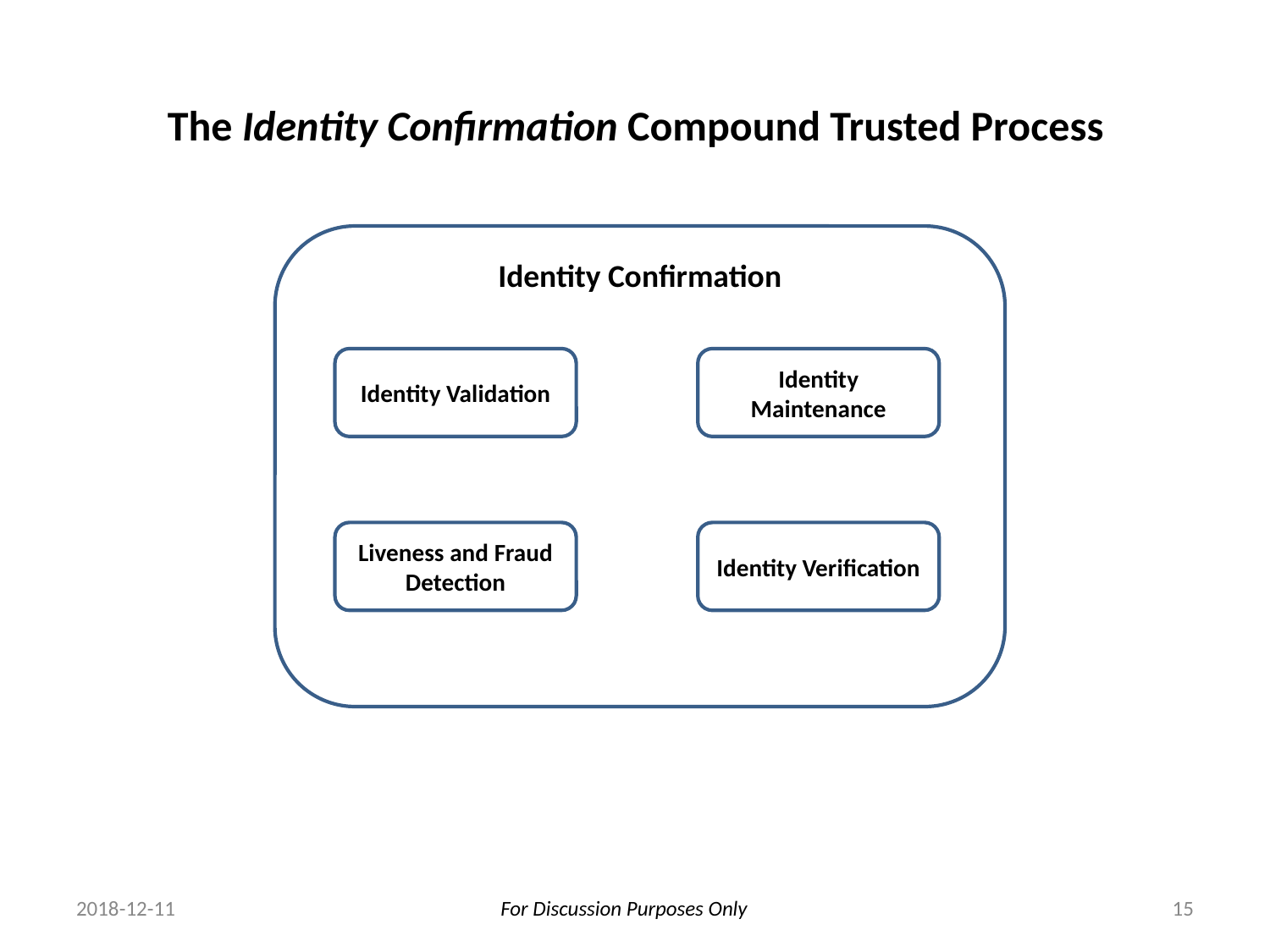

The Identity Confirmation Compound Trusted Process
Identity Confirmation
Identity Maintenance
Identity Validation
Liveness and Fraud Detection
Identity Verification
2018-12-11
15